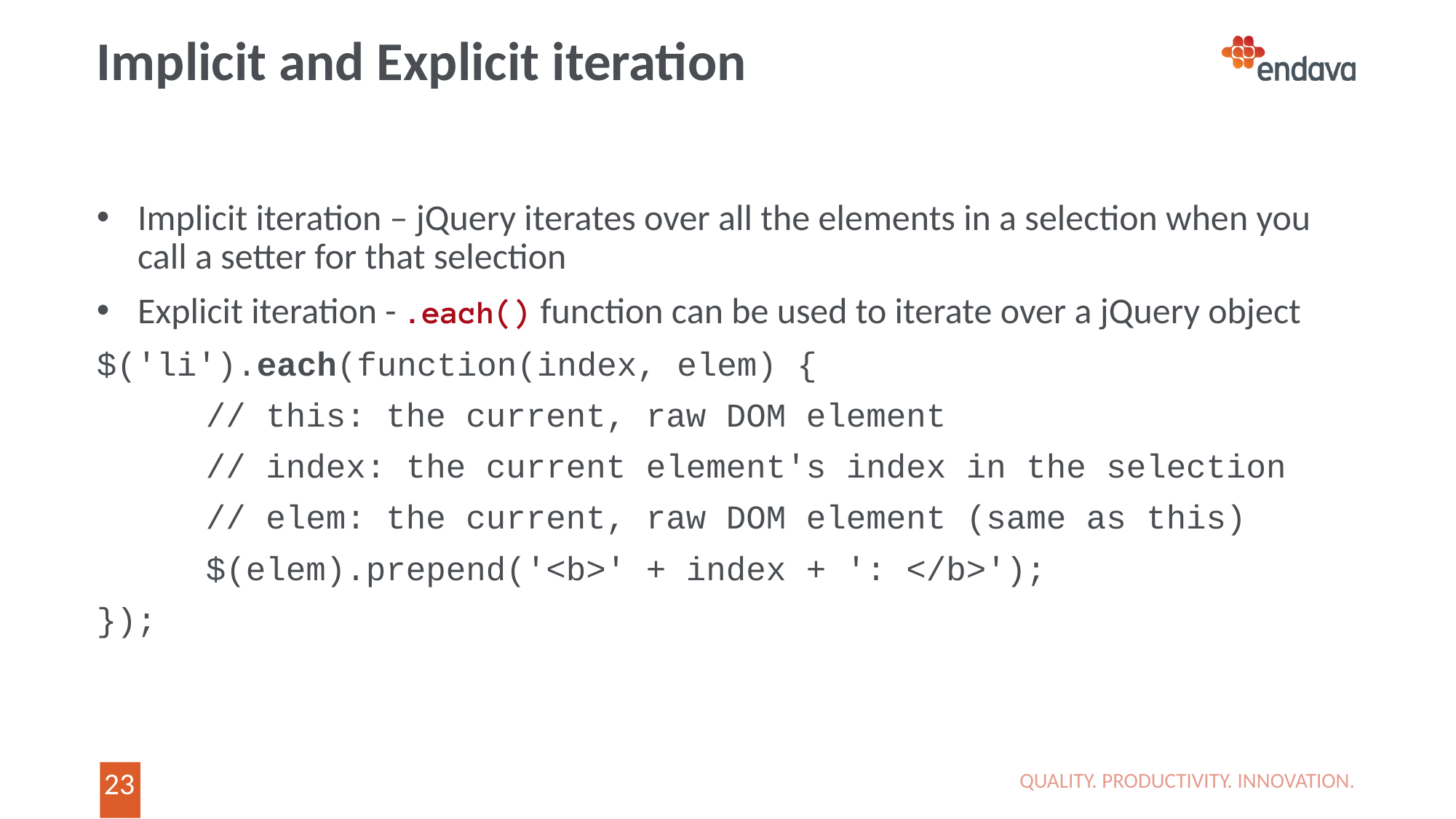

# Implicit and Explicit iteration
Implicit iteration – jQuery iterates over all the elements in a selection when you call a setter for that selection
Explicit iteration - .each() function can be used to iterate over a jQuery object
$('li').each(function(index, elem) {
  	// this: the current, raw DOM element
  	// index: the current element's index in the selection
  	// elem: the current, raw DOM element (same as this)
  	$(elem).prepend('<b>' + index + ': </b>');
});

QUALITY. PRODUCTIVITY. INNOVATION.